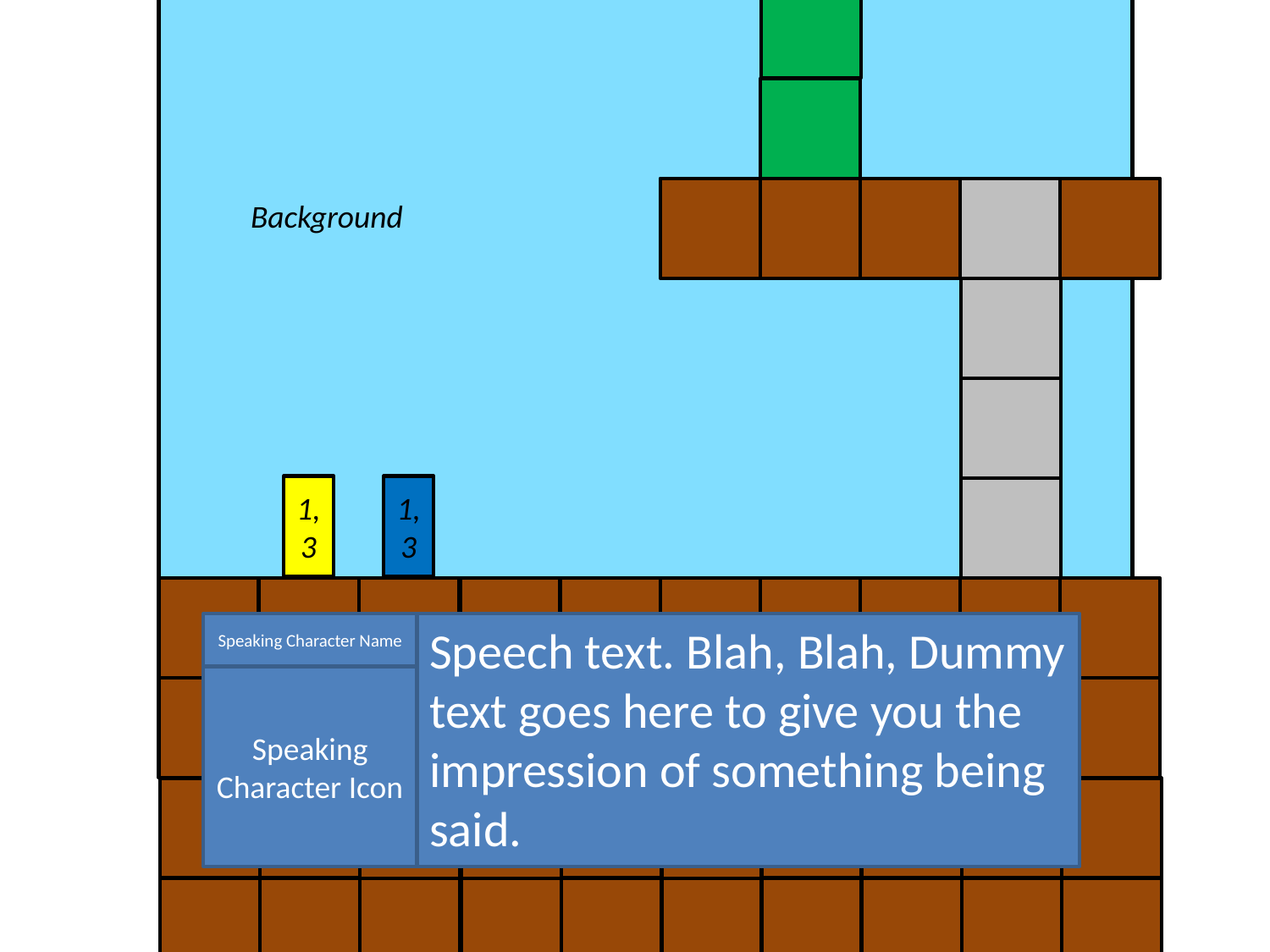

Background

1, 3
1, 3

Speaking Character Name
Speech text. Blah, Blah, Dummy text goes here to give you the impression of something being said.
Speaking Character Icon